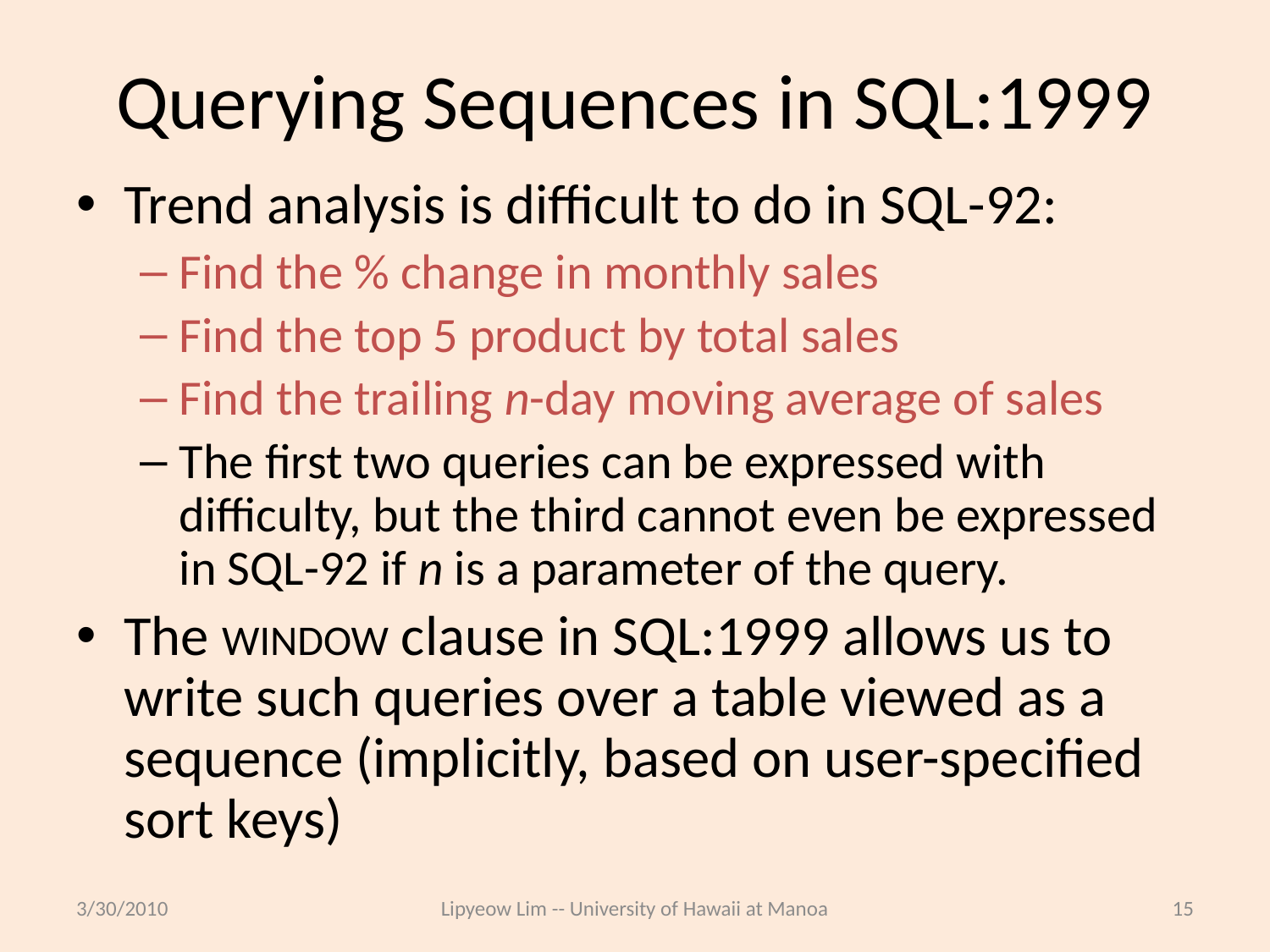

# Querying Sequences in SQL:1999
Trend analysis is difficult to do in SQL-92:
Find the % change in monthly sales
Find the top 5 product by total sales
Find the trailing n-day moving average of sales
The first two queries can be expressed with difficulty, but the third cannot even be expressed in SQL-92 if n is a parameter of the query.
The WINDOW clause in SQL:1999 allows us to write such queries over a table viewed as a sequence (implicitly, based on user-specified sort keys)

3/30/2010
Lipyeow Lim -- University of Hawaii at Manoa
15